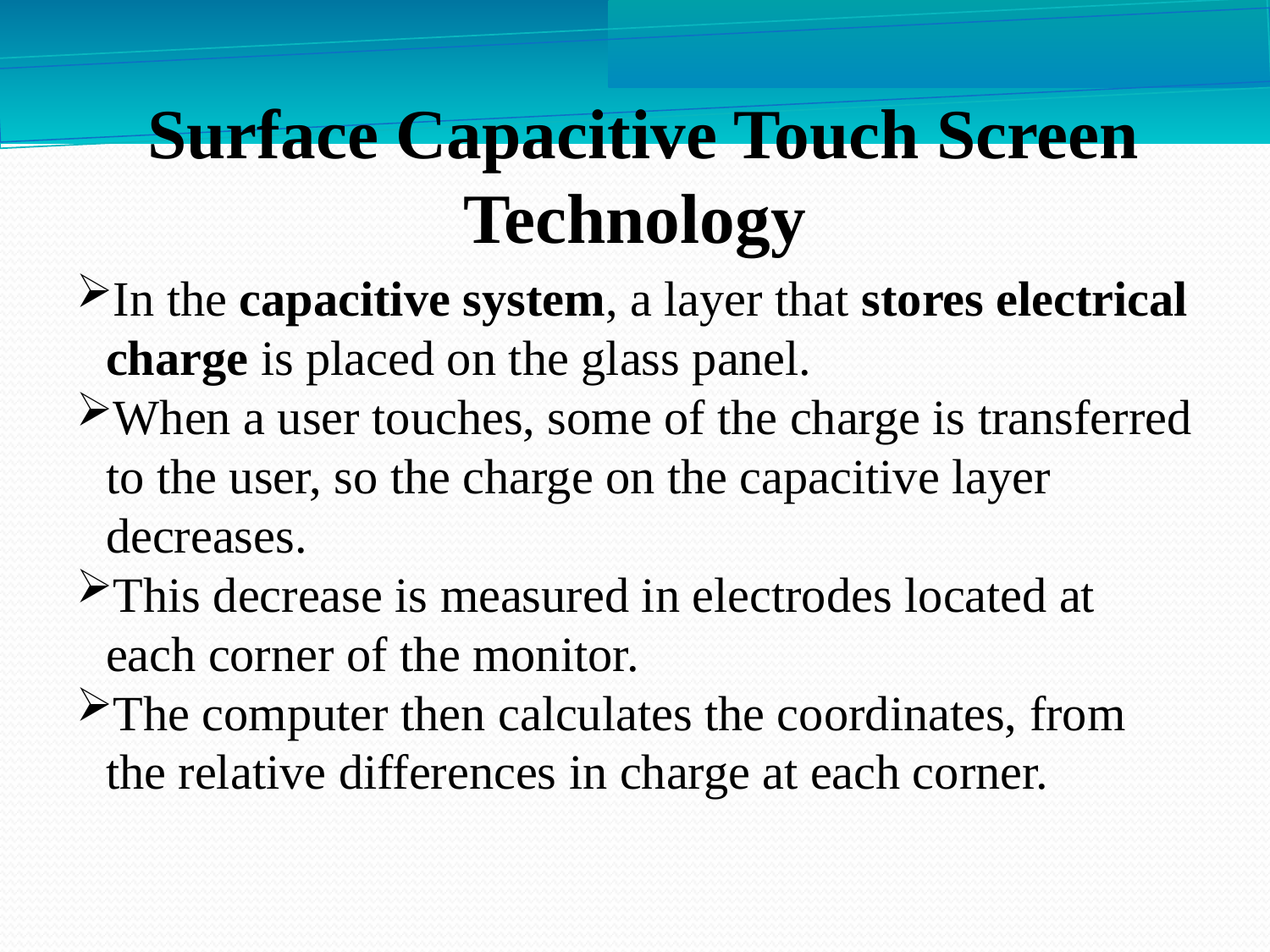

Surface Capacitive Touch Screen Technology

In the capacitive system, a layer that stores electrical charge is placed on the glass panel.
When a user touches, some of the charge is transferred to the user, so the charge on the capacitive layer decreases.
This decrease is measured in electrodes located at each corner of the monitor.
The computer then calculates the coordinates, from the relative differences in charge at each corner.